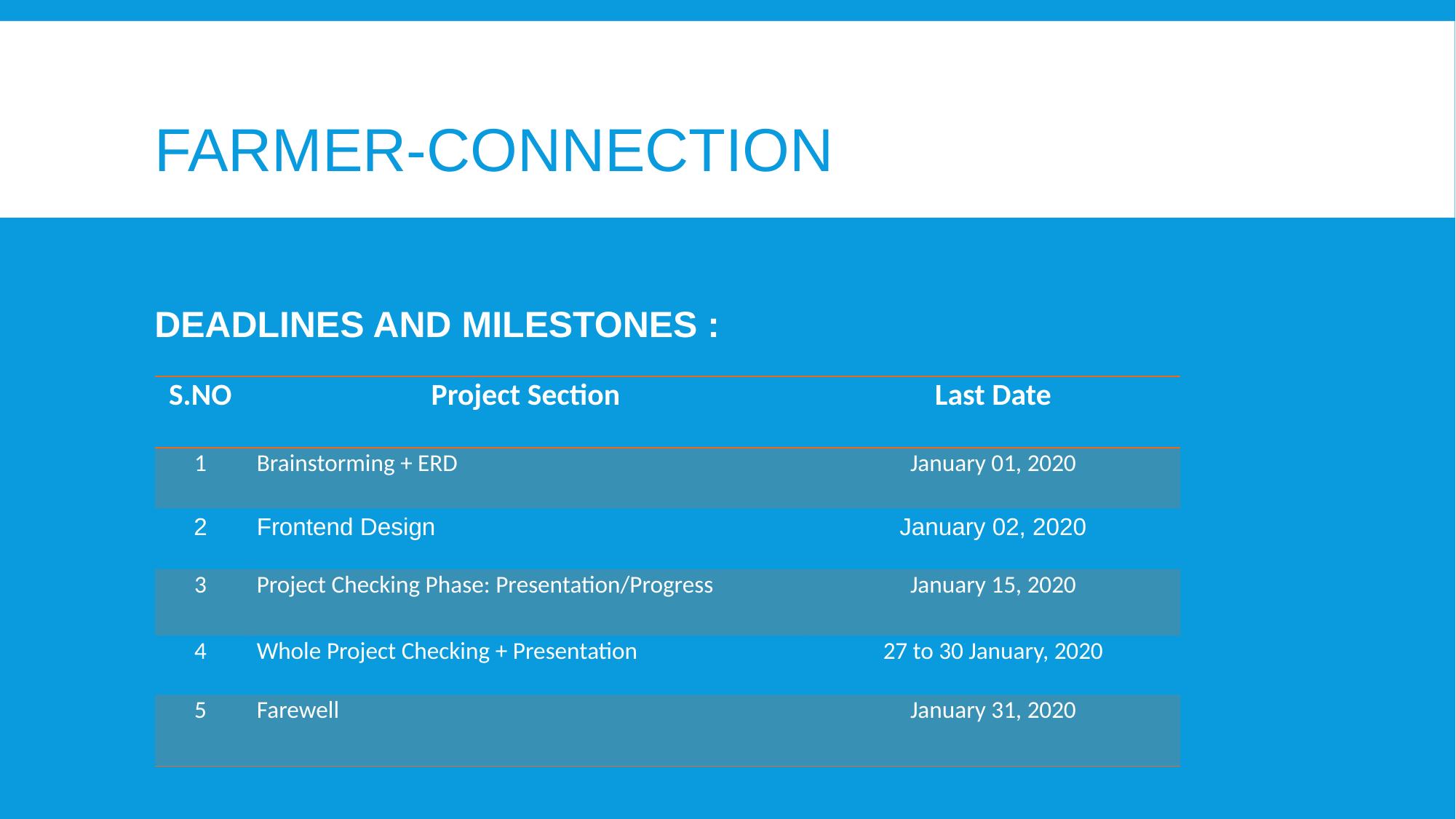

# Farmer‐Connection Deadlines and Milestones :
| S.NO | Project Section | Last Date |
| --- | --- | --- |
| 1 | Brainstorming + ERD | January 01, 2020 |
| 2 | Frontend Design | January 02, 2020 |
| 3 | Project Checking Phase: Presentation/Progress | January 15, 2020 |
| 4 | Whole Project Checking + Presentation | 27 to 30 January, 2020 |
| 5 | Farewell | January 31, 2020 |